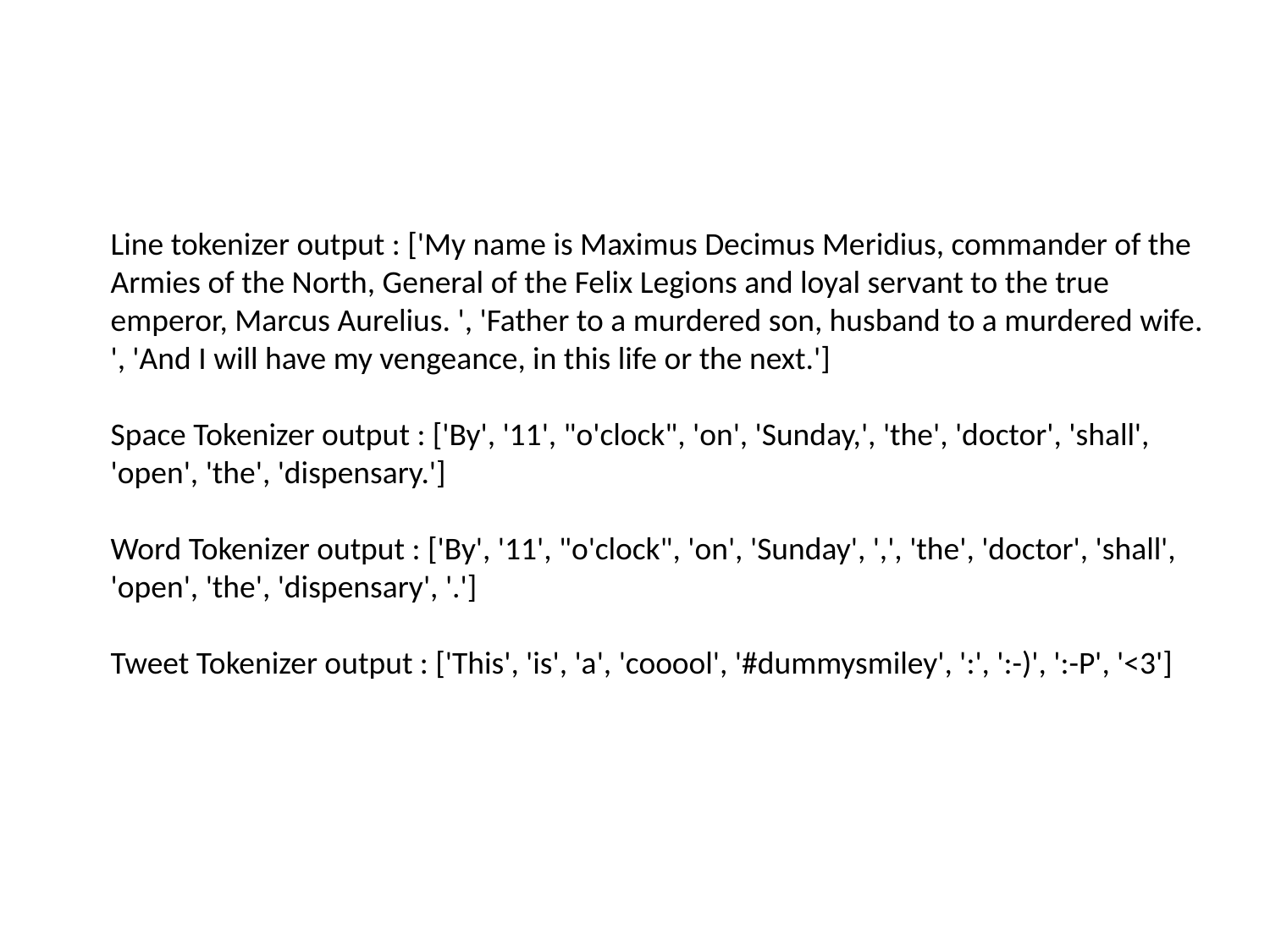

Line tokenizer output : ['My name is Maximus Decimus Meridius, commander of the Armies of the North, General of the Felix Legions and loyal servant to the true emperor, Marcus Aurelius. ', 'Father to a murdered son, husband to a murdered wife. ', 'And I will have my vengeance, in this life or the next.']

Space Tokenizer output : ['By', '11', "o'clock", 'on', 'Sunday,', 'the', 'doctor', 'shall', 'open', 'the', 'dispensary.']

Word Tokenizer output : ['By', '11', "o'clock", 'on', 'Sunday', ',', 'the', 'doctor', 'shall', 'open', 'the', 'dispensary', '.']

Tweet Tokenizer output : ['This', 'is', 'a', 'cooool', '#dummysmiley', ':', ':-)', ':-P', '<3']